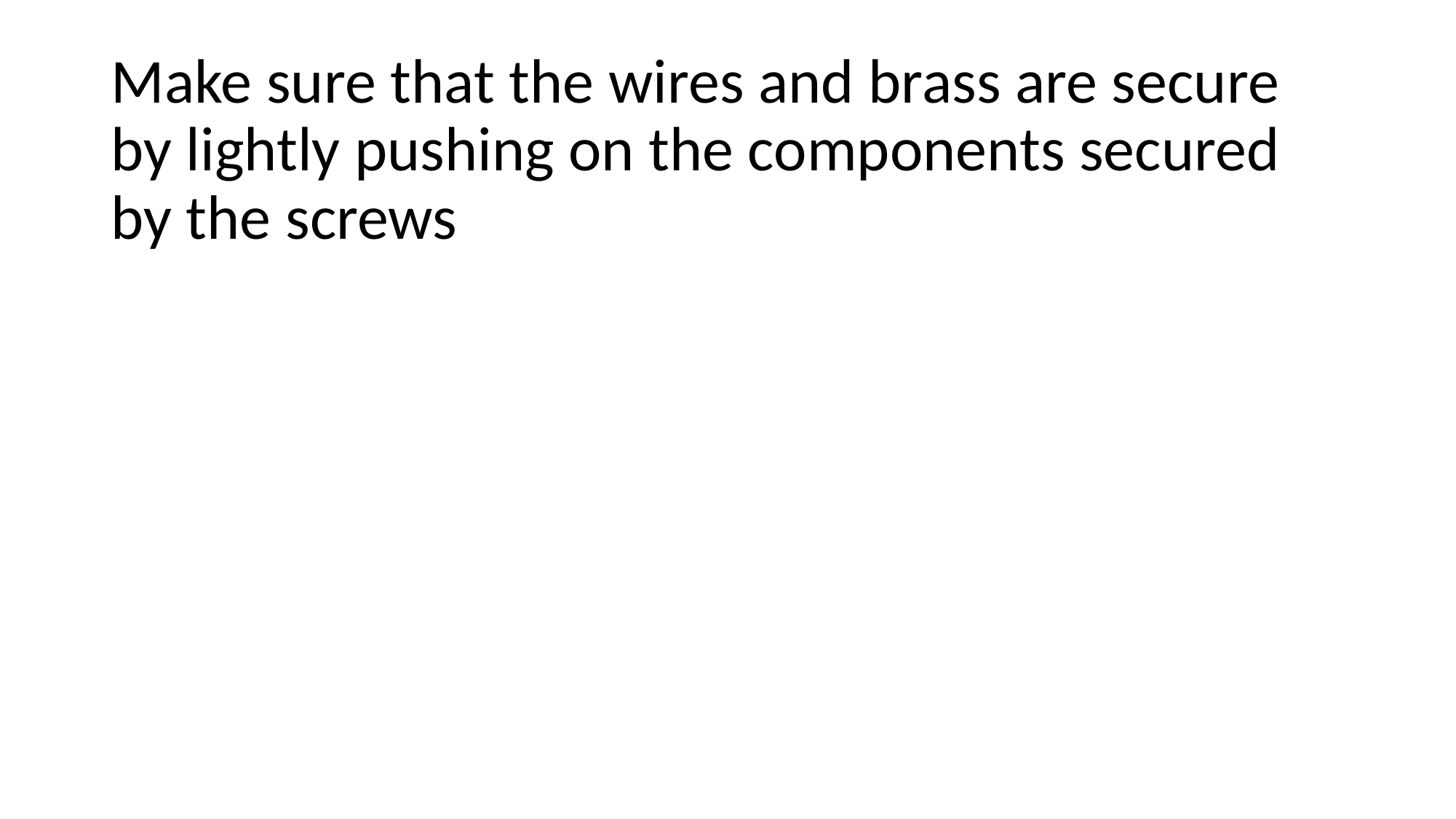

# Make sure that the wires and brass are secure by lightly pushing on the components secured by the screws